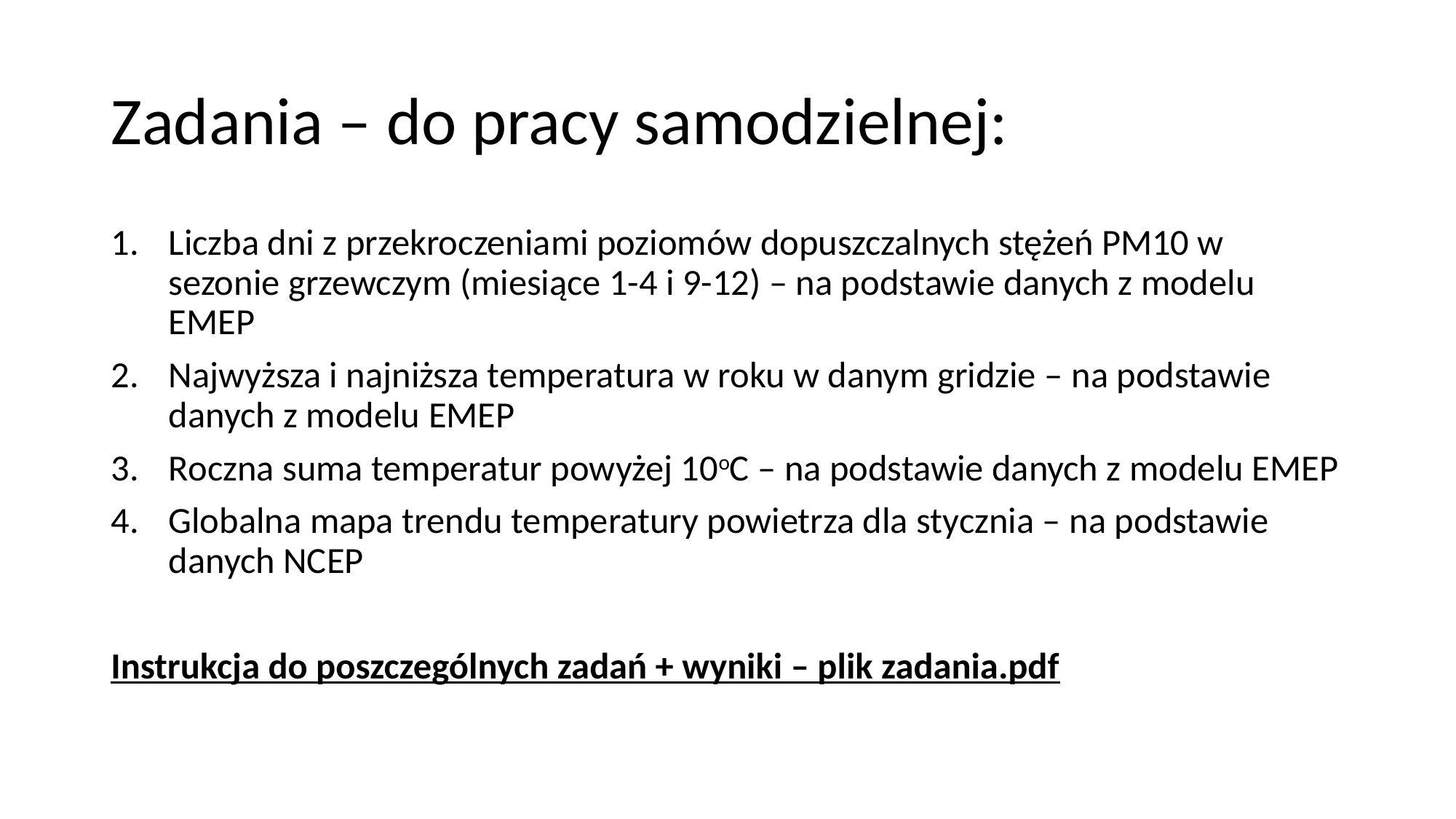

# Zadania – do pracy samodzielnej:
Liczba dni z przekroczeniami poziomów dopuszczalnych stężeń PM10 w sezonie grzewczym (miesiące 1-4 i 9-12) – na podstawie danych z modelu EMEP
Najwyższa i najniższa temperatura w roku w danym gridzie – na podstawie danych z modelu EMEP
Roczna suma temperatur powyżej 10oC – na podstawie danych z modelu EMEP
Globalna mapa trendu temperatury powietrza dla stycznia – na podstawie danych NCEP

Instrukcja do poszczególnych zadań + wyniki – plik zadania.pdf